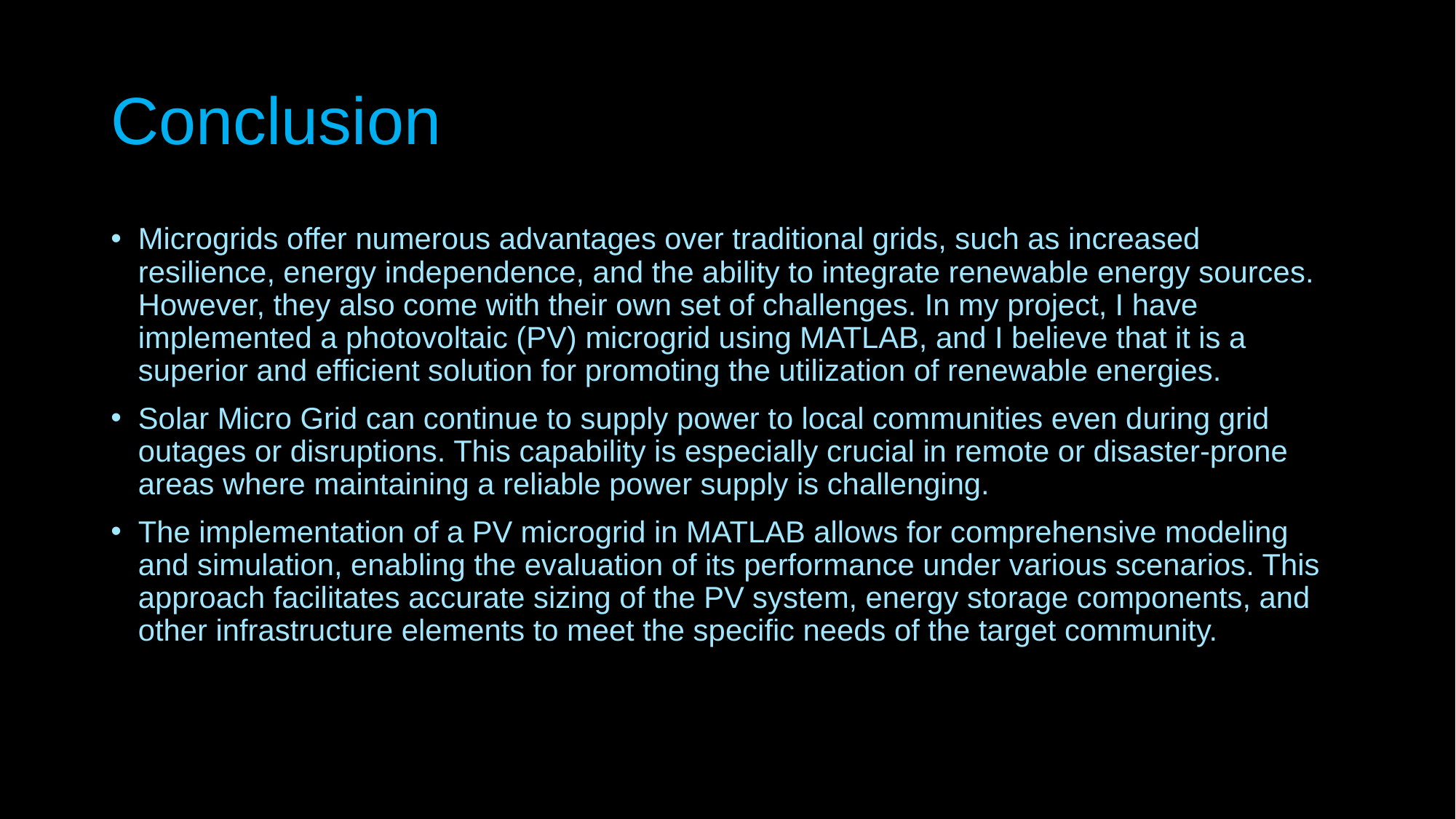

# Conclusion
Microgrids offer numerous advantages over traditional grids, such as increased resilience, energy independence, and the ability to integrate renewable energy sources. However, they also come with their own set of challenges. In my project, I have implemented a photovoltaic (PV) microgrid using MATLAB, and I believe that it is a superior and efficient solution for promoting the utilization of renewable energies.
Solar Micro Grid can continue to supply power to local communities even during grid outages or disruptions. This capability is especially crucial in remote or disaster-prone areas where maintaining a reliable power supply is challenging.
The implementation of a PV microgrid in MATLAB allows for comprehensive modeling and simulation, enabling the evaluation of its performance under various scenarios. This approach facilitates accurate sizing of the PV system, energy storage components, and other infrastructure elements to meet the specific needs of the target community.